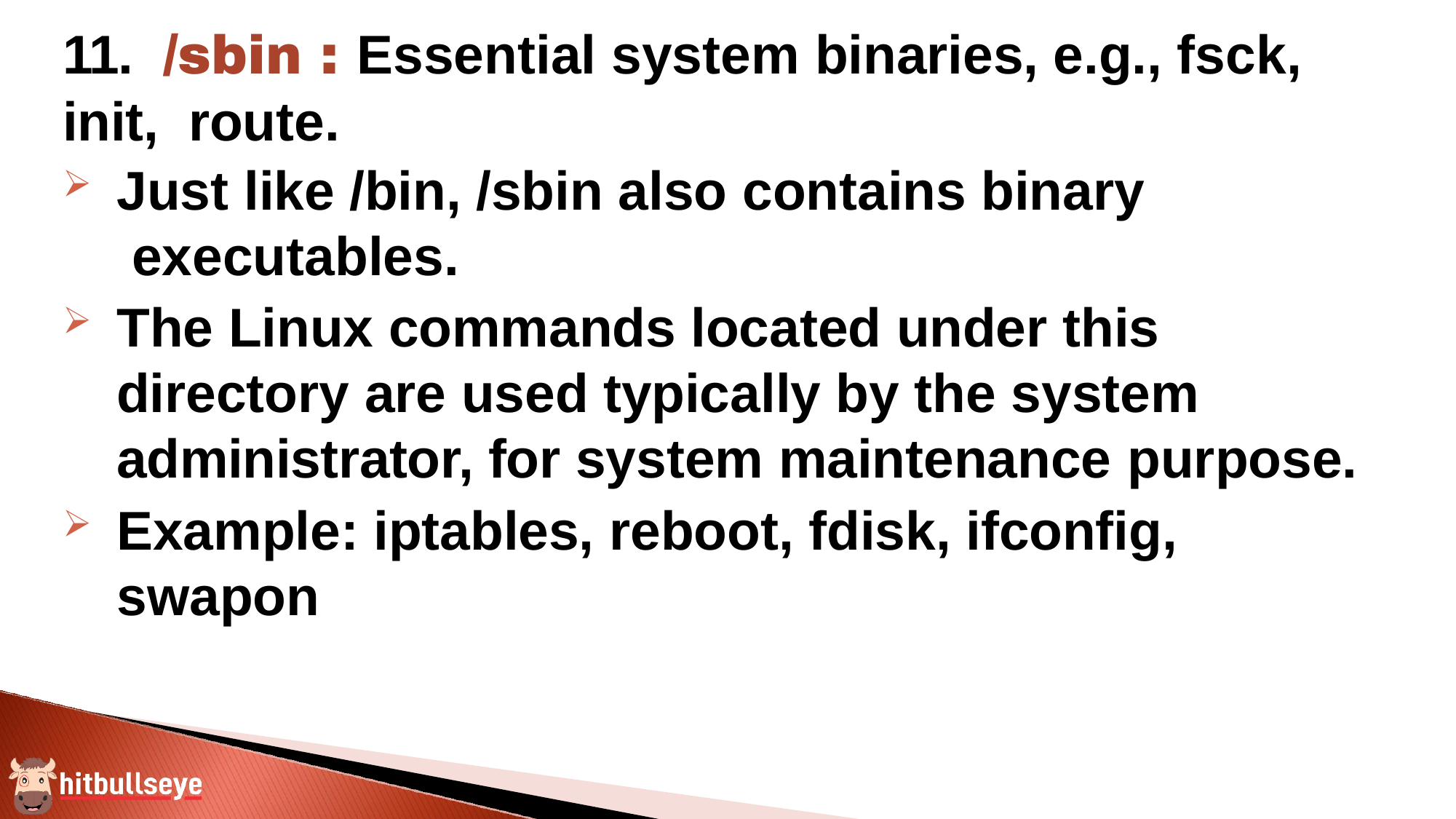

11.	/sbin : Essential system binaries, e.g., fsck, init,  route.
Just like /bin, /sbin also contains binary  executables.
The Linux commands located under this  directory are used typically by the system  administrator, for system maintenance purpose.
Example: iptables, reboot, fdisk, ifconfig, swapon